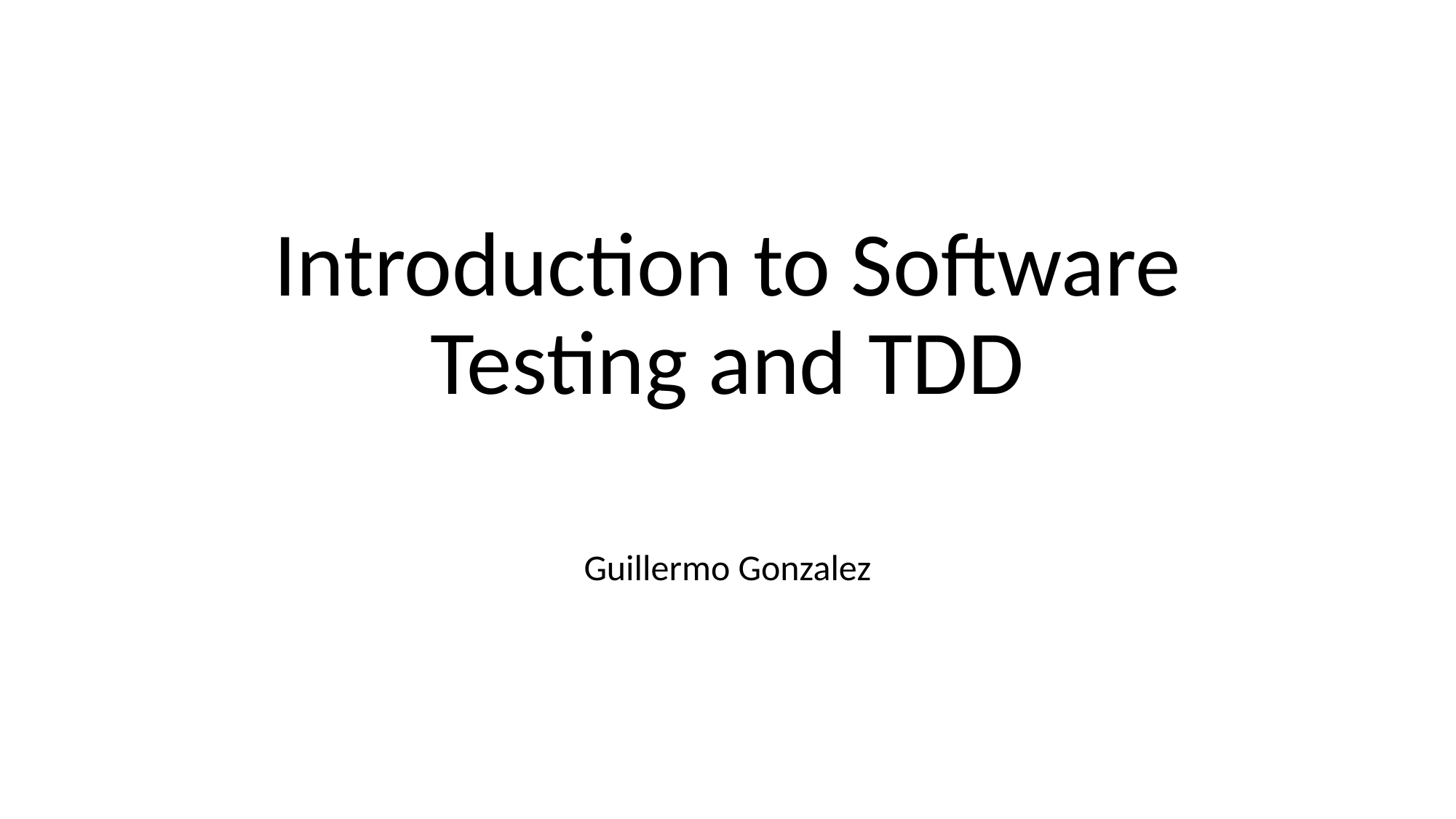

# Introduction to Software Testing and TDD

Guillermo Gonzalez